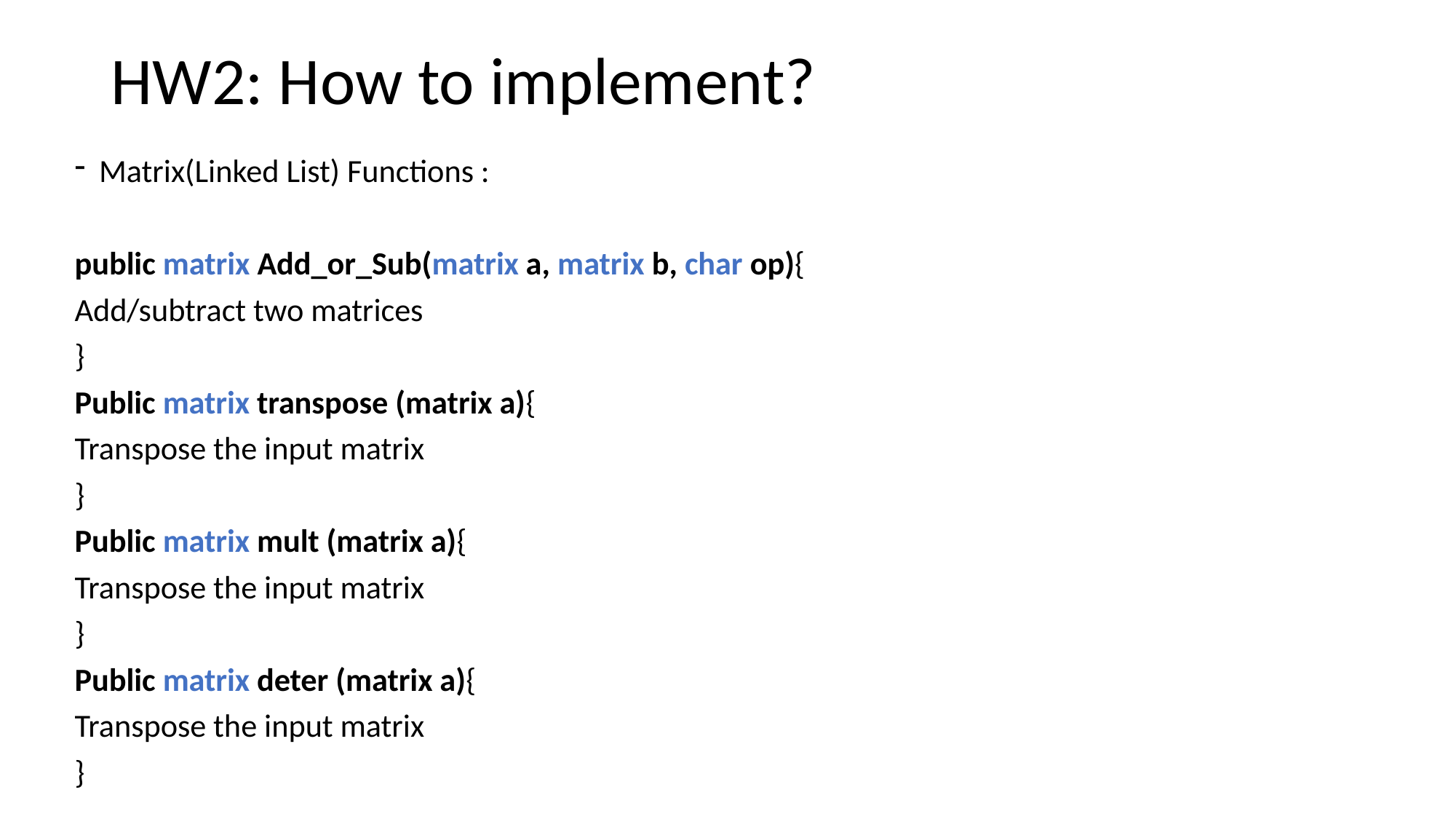

# HW2: How to implement?
Matrix(Linked List) Functions :

public matrix Add_or_Sub(matrix a, matrix b, char op){
Add/subtract two matrices
}
Public matrix transpose (matrix a){
Transpose the input matrix
}
Public matrix mult (matrix a){
Transpose the input matrix
}
Public matrix deter (matrix a){
Transpose the input matrix
}